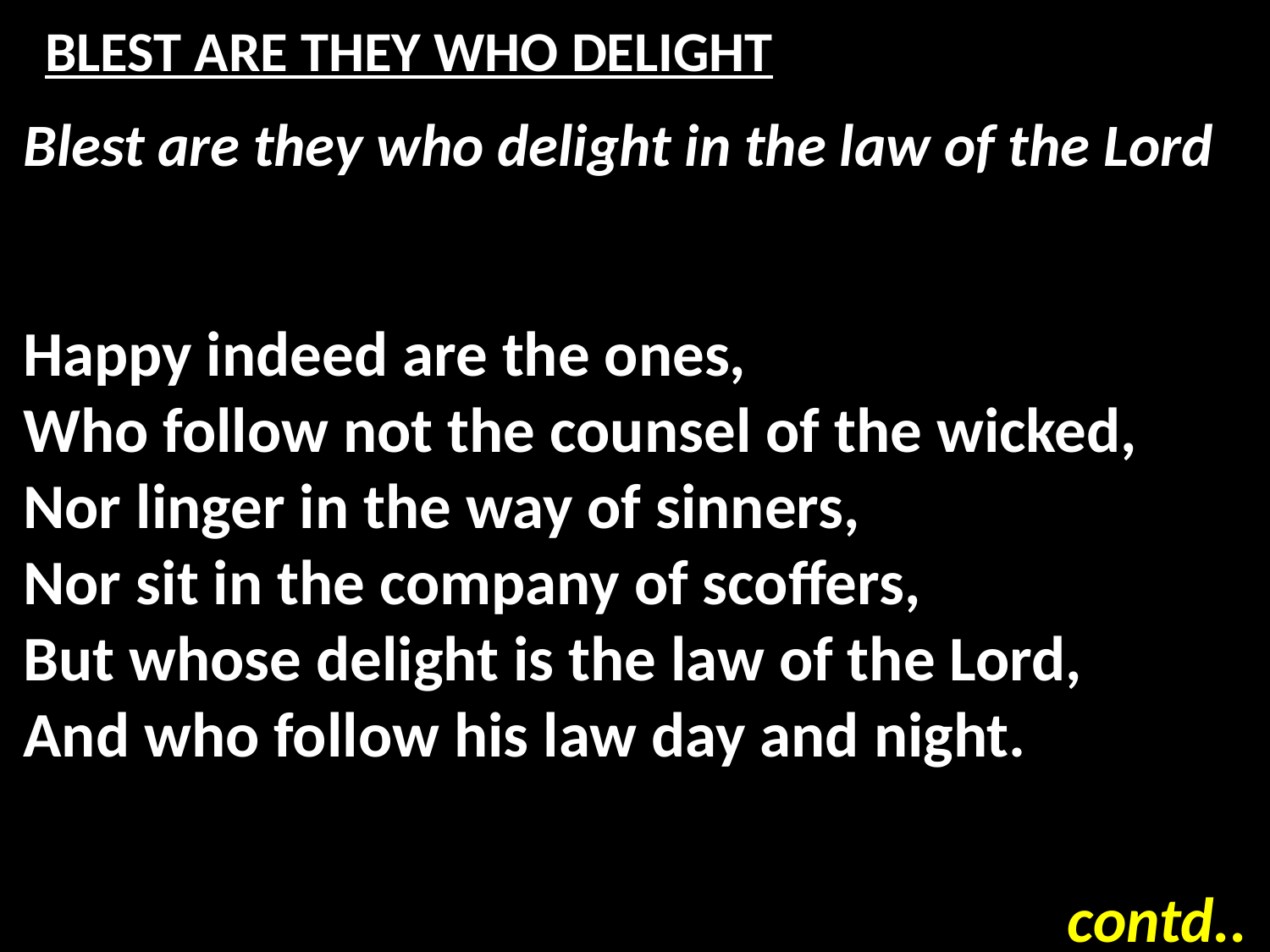

# BLEST ARE THEY WHO DELIGHT
Blest are they who delight in the law of the Lord

Happy indeed are the ones,
Who follow not the counsel of the wicked,
Nor linger in the way of sinners,
Nor sit in the company of scoffers,
But whose delight is the law of the Lord,
And who follow his law day and night.
contd..